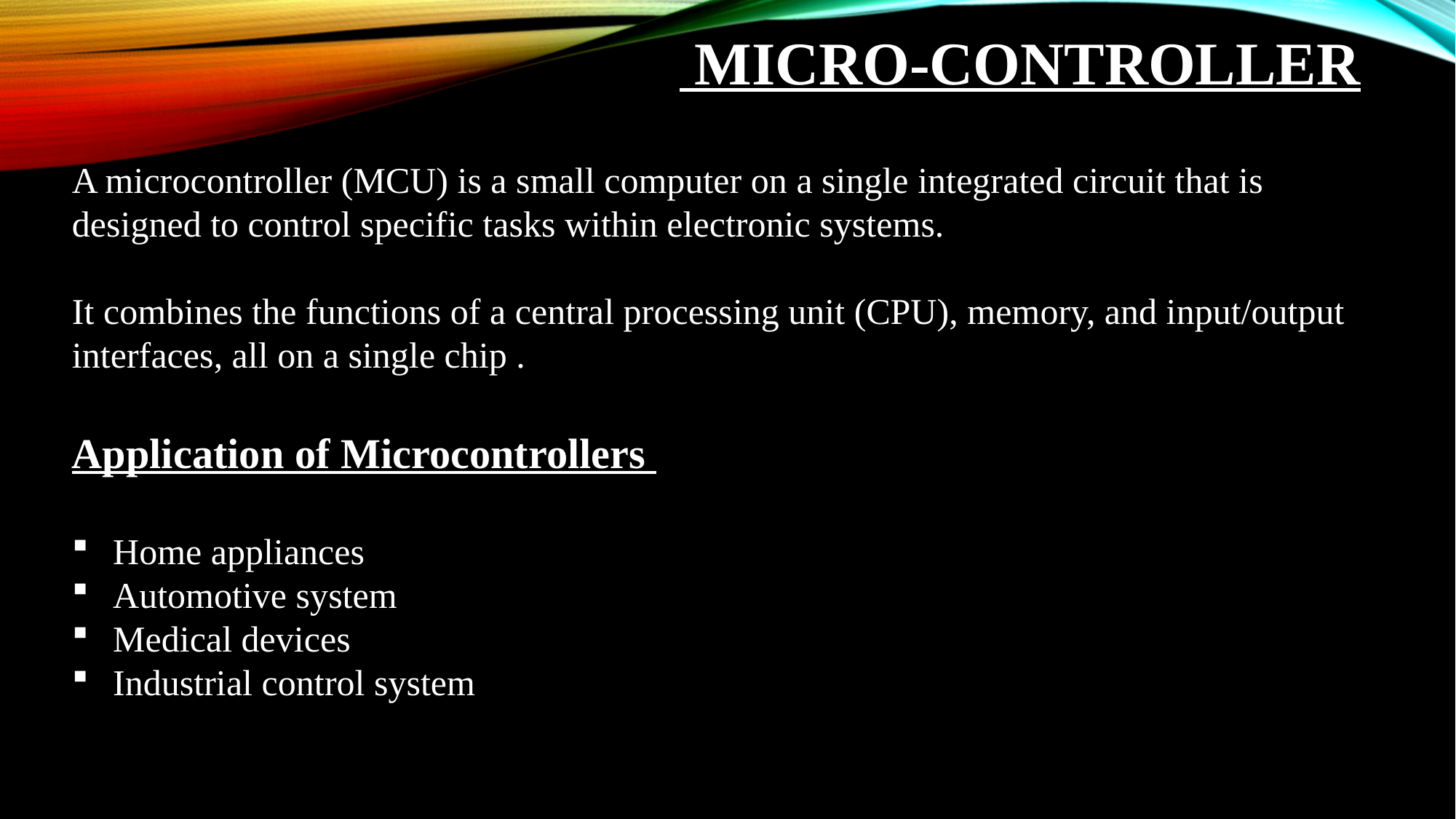

MICRO-CONTROLLER
A microcontroller (MCU) is a small computer on a single integrated circuit that is designed to control specific tasks within electronic systems.

It combines the functions of a central processing unit (CPU), memory, and input/output interfaces, all on a single chip .

Application of Microcontrollers

Home appliances
Automotive system
Medical devices
Industrial control system